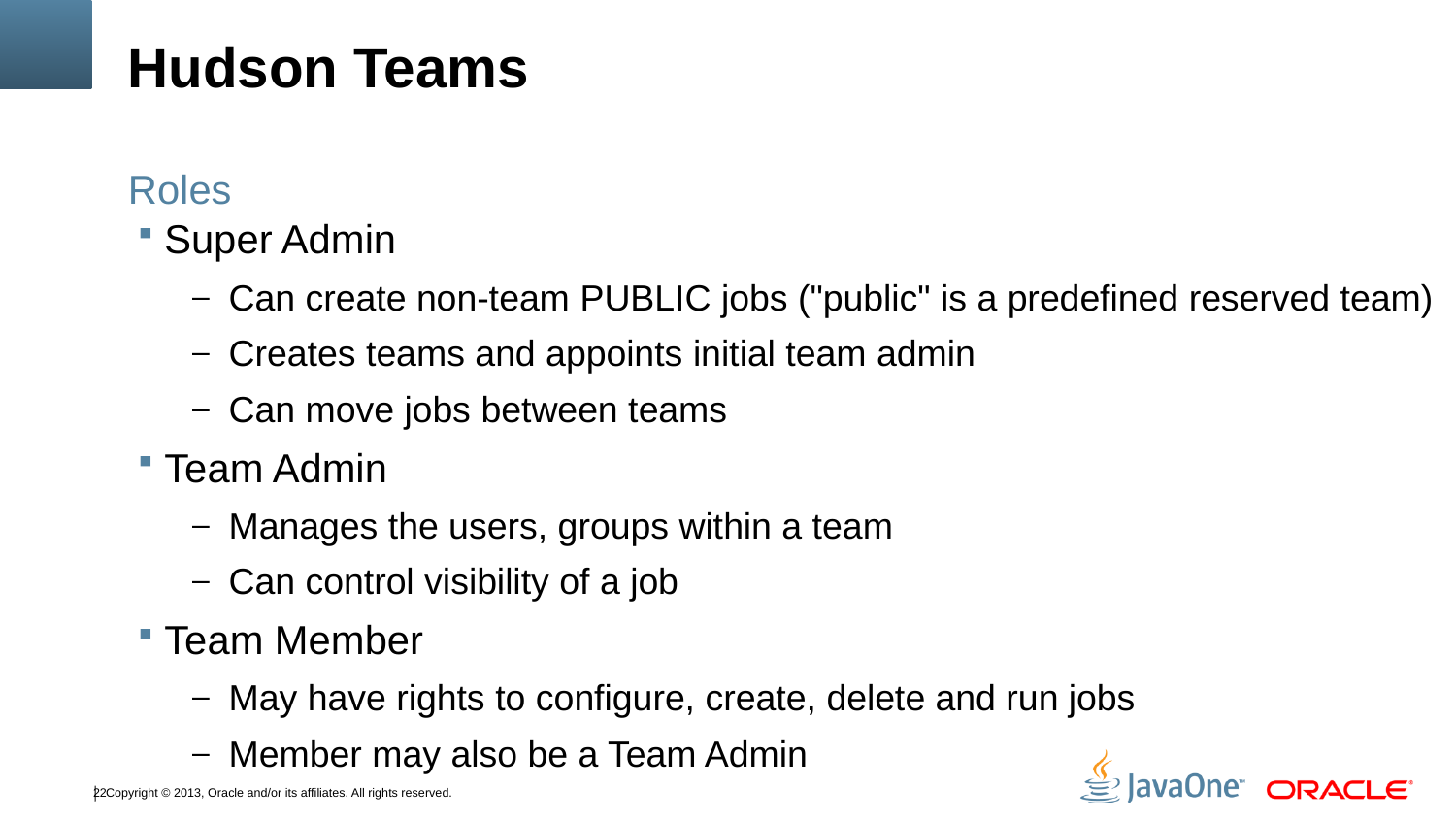

# Hudson Teams
Roles
Super Admin
Can create non-team PUBLIC jobs ("public" is a predefined reserved team)
Creates teams and appoints initial team admin
Can move jobs between teams
Team Admin
Manages the users, groups within a team
Can control visibility of a job
Team Member
May have rights to configure, create, delete and run jobs
Member may also be a Team Admin